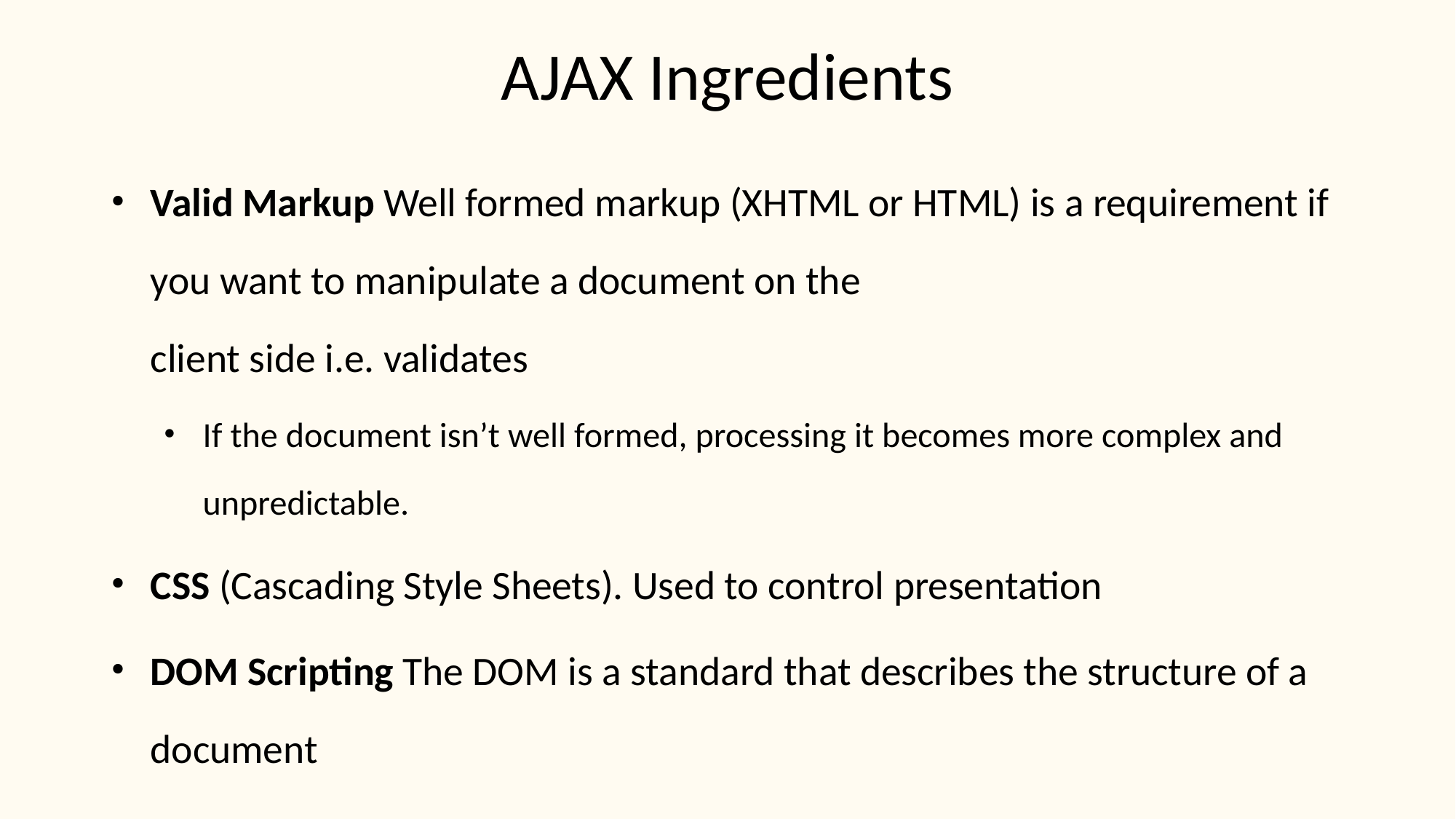

# AJAX Ingredients
Valid Markup Well formed markup (XHTML or HTML) is a requirement if you want to manipulate a document on the
client side i.e. validates
If the document isn’t well formed, processing it becomes more complex and unpredictable.
CSS (Cascading Style Sheets). Used to control presentation
DOM Scripting The DOM is a standard that describes the structure of a document